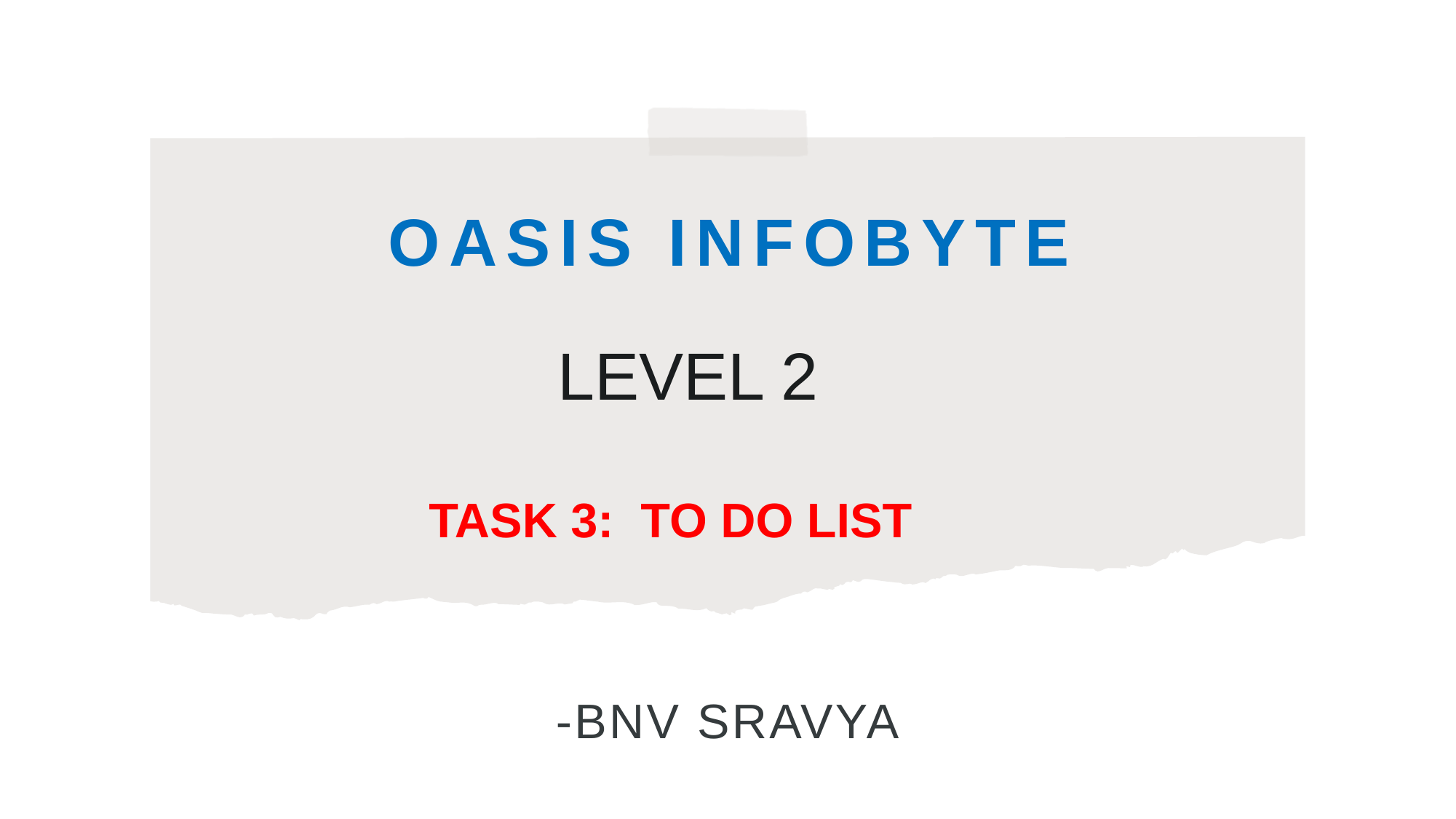

# Oasis Infobyte

   LEVEL 2
 TASK 3:  TO DO LIST
-BNV SRAVYA